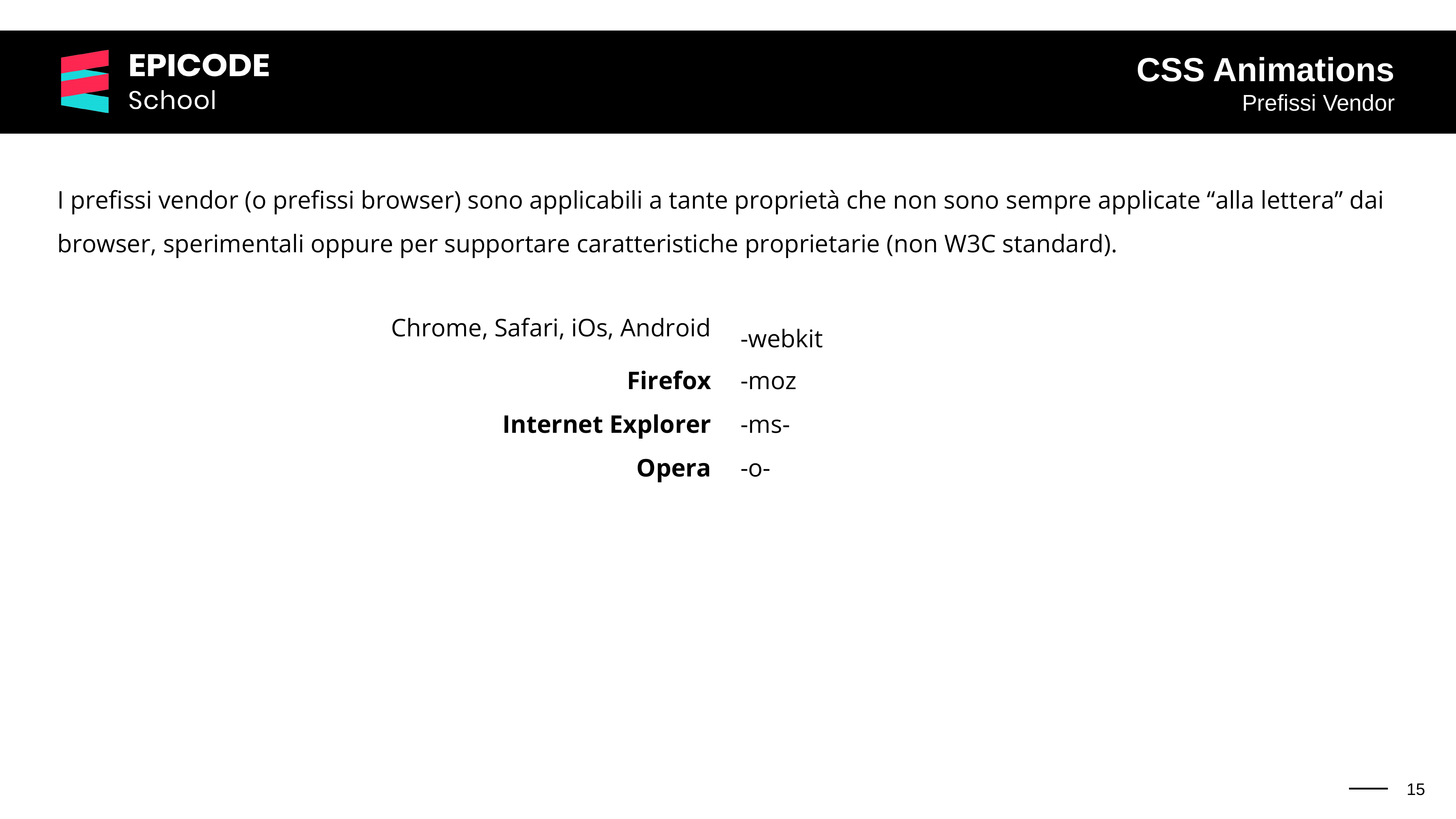

CSS Animations
Prefissi Vendor
I prefissi vendor (o prefissi browser) sono applicabili a tante proprietà che non sono sempre applicate “alla lettera” dai browser, sperimentali oppure per supportare caratteristiche proprietarie (non W3C standard).
| Chrome, Safari, iOs, Android | -webkit |
| --- | --- |
| Firefox | -moz |
| Internet Explorer | -ms- |
| Opera | -o- |
15